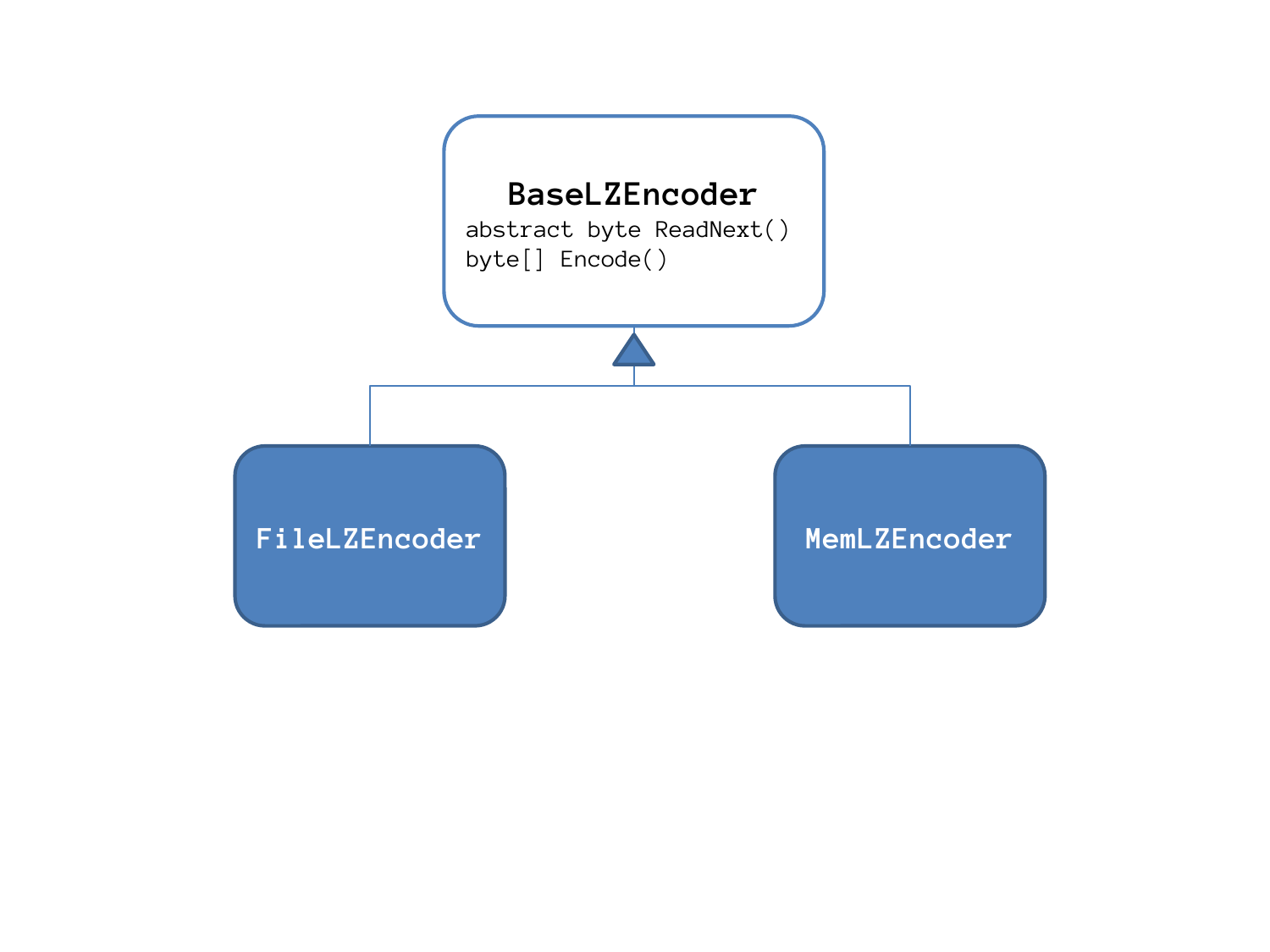

BaseLZEncoder
abstract byte ReadNext()
byte[] Encode()

FileLZEncoder
MemLZEncoder